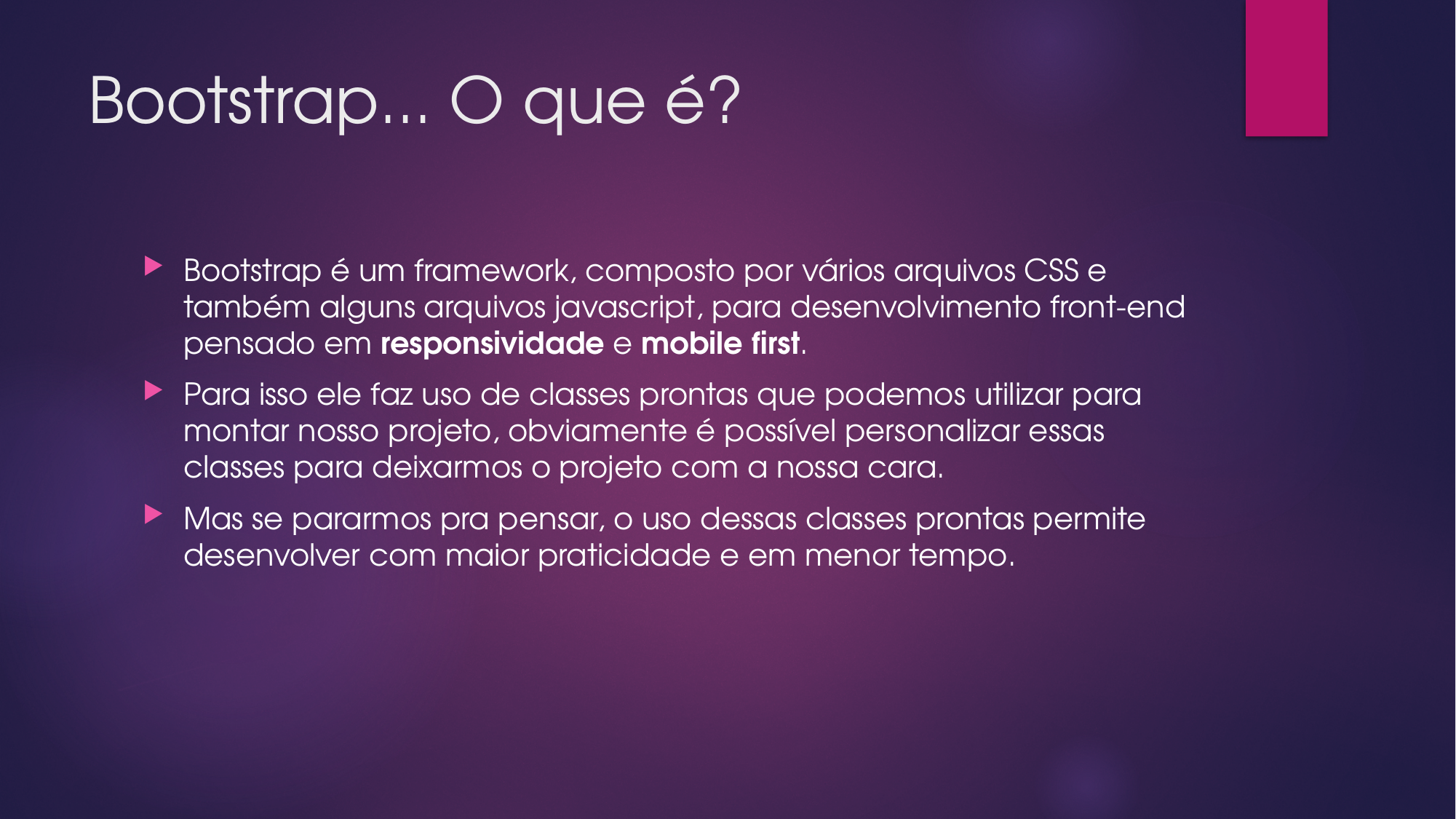

# Bootstrap... O que é?
Bootstrap é um framework, composto por vários arquivos CSS e também alguns arquivos javascript, para desenvolvimento front-end pensado em responsividade e mobile first.
Para isso ele faz uso de classes prontas que podemos utilizar para montar nosso projeto, obviamente é possível personalizar essas classes para deixarmos o projeto com a nossa cara.
Mas se pararmos pra pensar, o uso dessas classes prontas permite desenvolver com maior praticidade e em menor tempo.